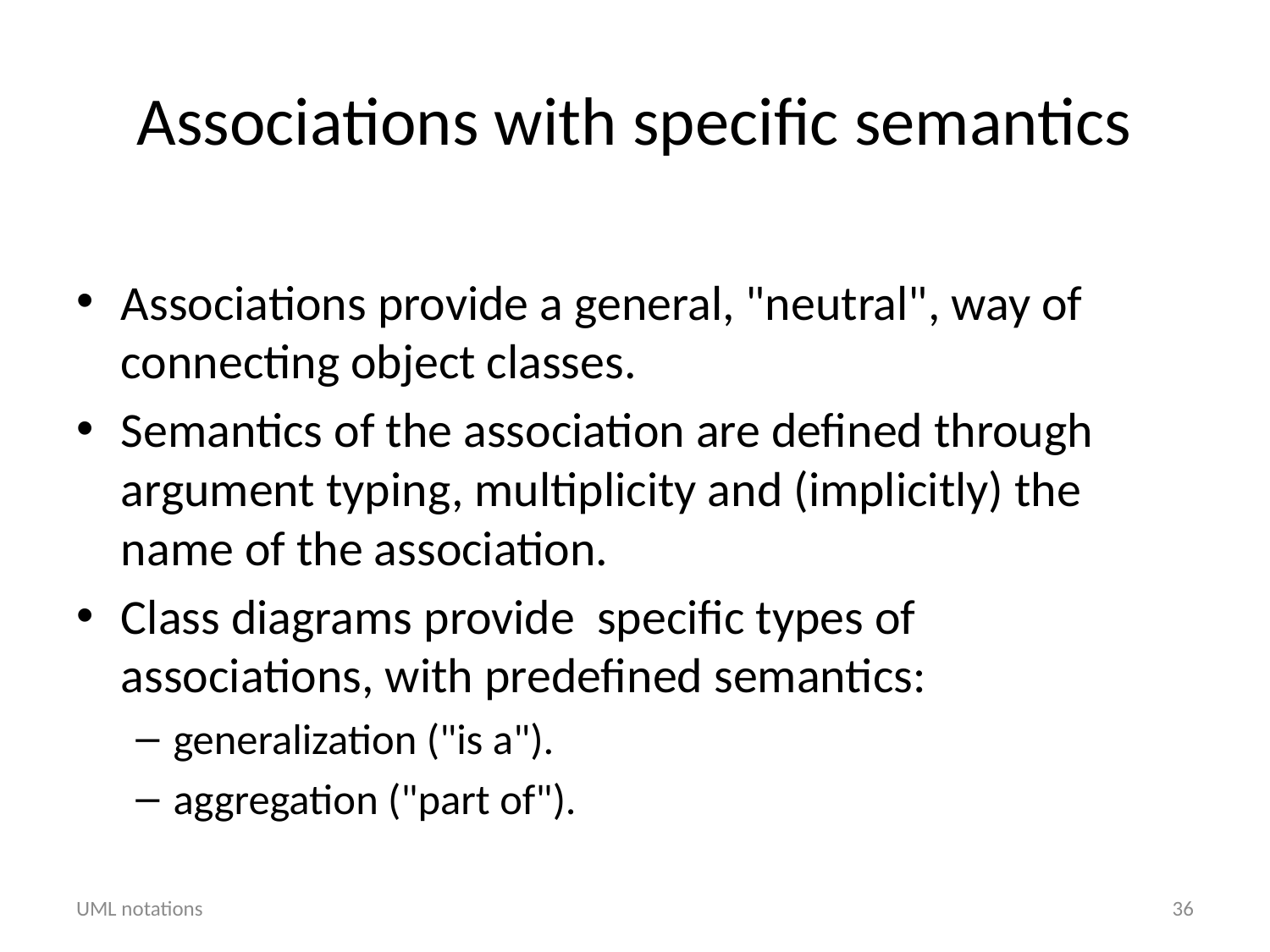

# Associations with specific semantics
Associations provide a general, "neutral", way of connecting object classes.
Semantics of the association are defined through argument typing, multiplicity and (implicitly) the name of the association.
Class diagrams provide  specific types of associations, with predefined semantics:
generalization ("is a").
aggregation ("part of").
UML notations
36